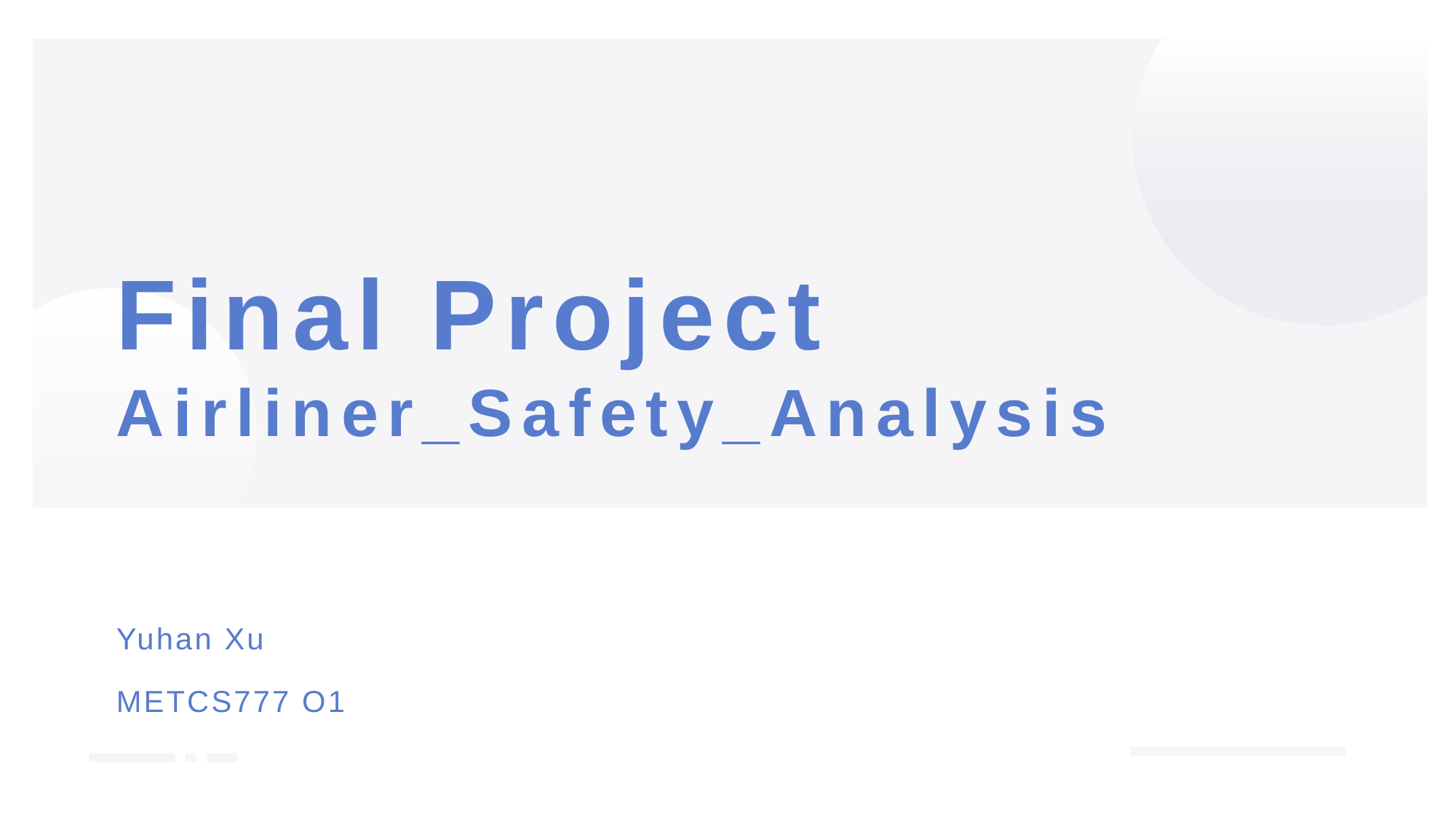

# Final Project 	Airliner_Safety_Analysis
Yuhan Xu
METCS777 O1